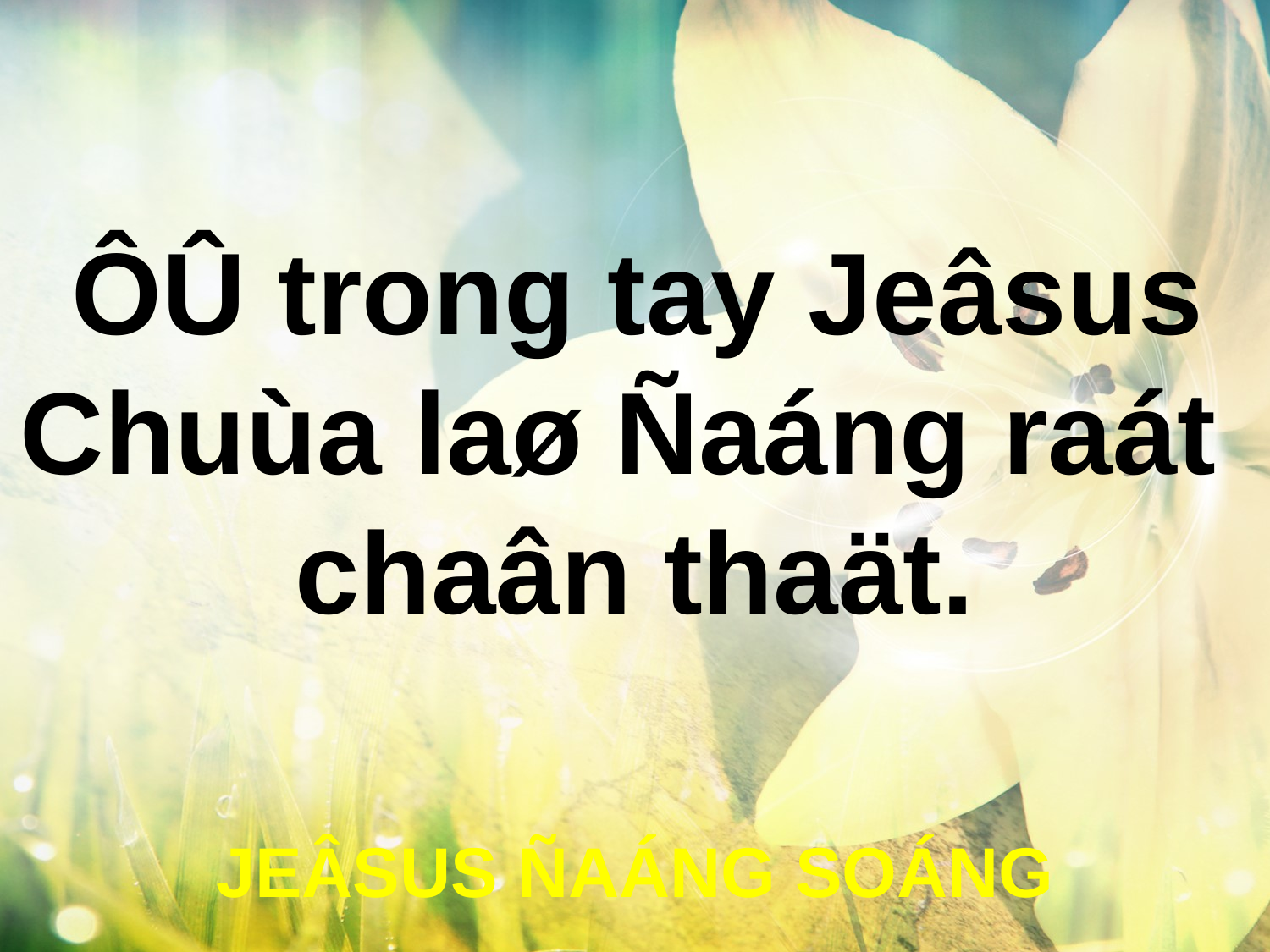

ÔÛ trong tay Jeâsus
Chuùa laø Ñaáng raát
chaân thaät.
JEÂSUS ÑAÁNG SOÁNG